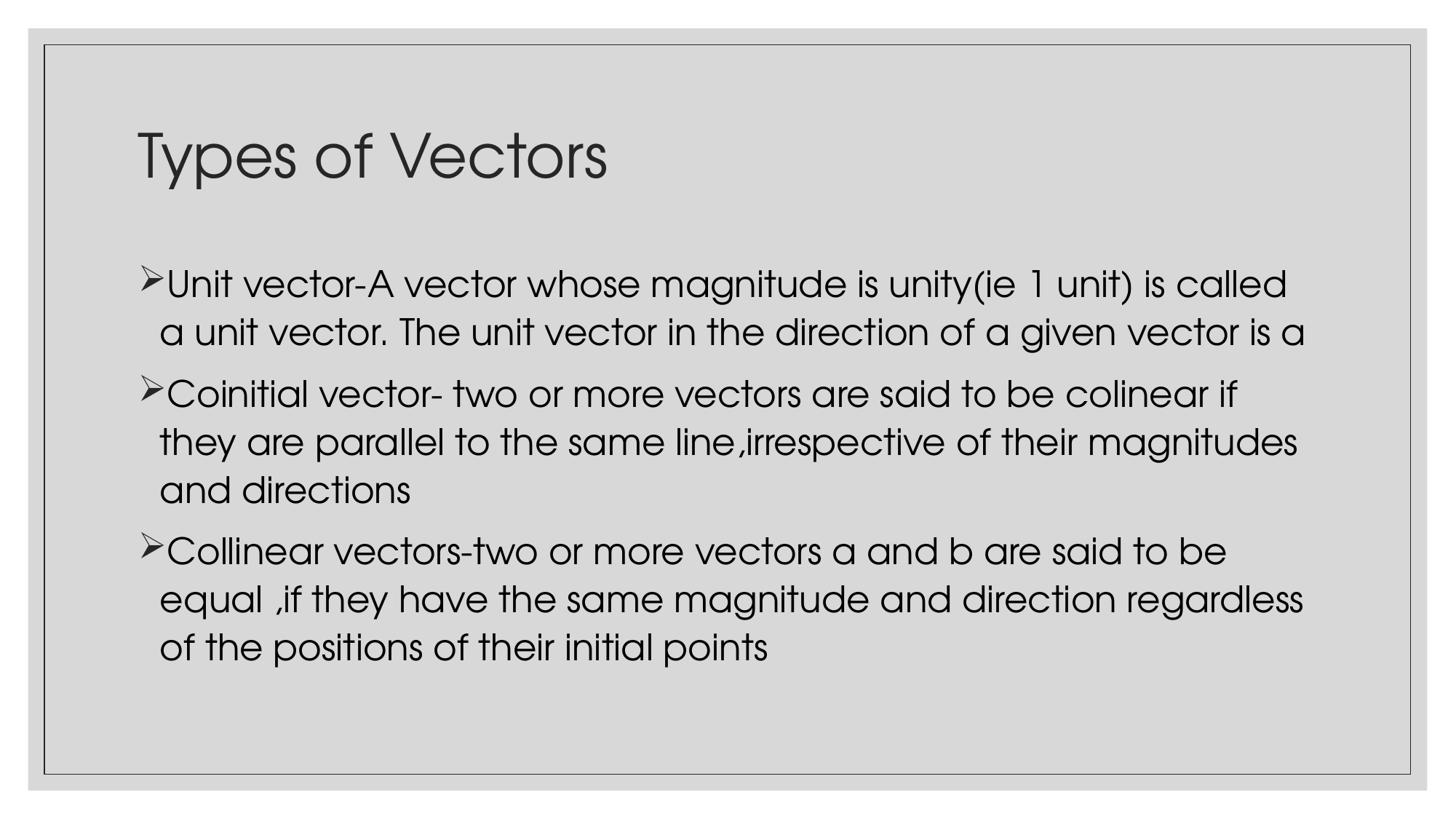

# Types of Vectors
Unit vector-A vector whose magnitude is unity(ie 1 unit) is called a unit vector. The unit vector in the direction of a given vector is a
Coinitial vector- two or more vectors are said to be colinear if they are parallel to the same line,irrespective of their magnitudes and directions
Collinear vectors-two or more vectors a and b are said to be  equal ,if they have the same magnitude and direction regardless of the positions of their initial points